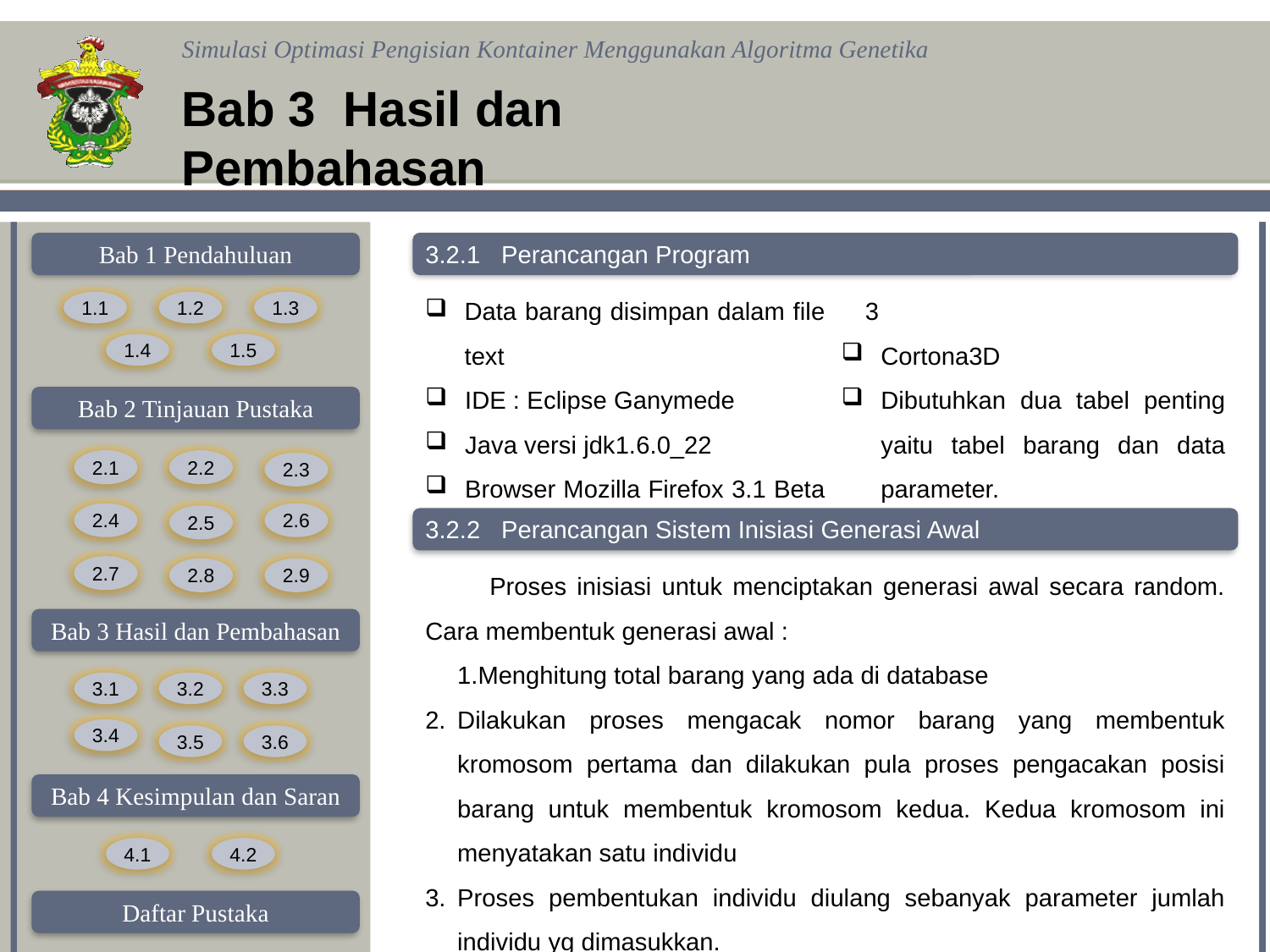

Bab 3  Hasil dan Pembahasan

3.2.1   Perancangan Program
Data barang disimpan dalam file text
IDE : Eclipse Ganymede
Java versi jdk1.6.0_22
Browser Mozilla Firefox 3.1 Beta 3
Cortona3D
Dibutuhkan dua tabel penting yaitu tabel barang dan data parameter.
3.2.2   Perancangan Sistem Inisiasi Generasi Awal

Proses inisiasi untuk menciptakan generasi awal secara random. Cara membentuk generasi awal :
Menghitung total barang yang ada di database
Dilakukan proses mengacak nomor barang yang membentuk kromosom pertama dan dilakukan pula proses pengacakan posisi barang untuk membentuk kromosom kedua. Kedua kromosom ini menyatakan satu individu
Proses pembentukan individu diulang sebanyak parameter jumlah individu yg dimasukkan.